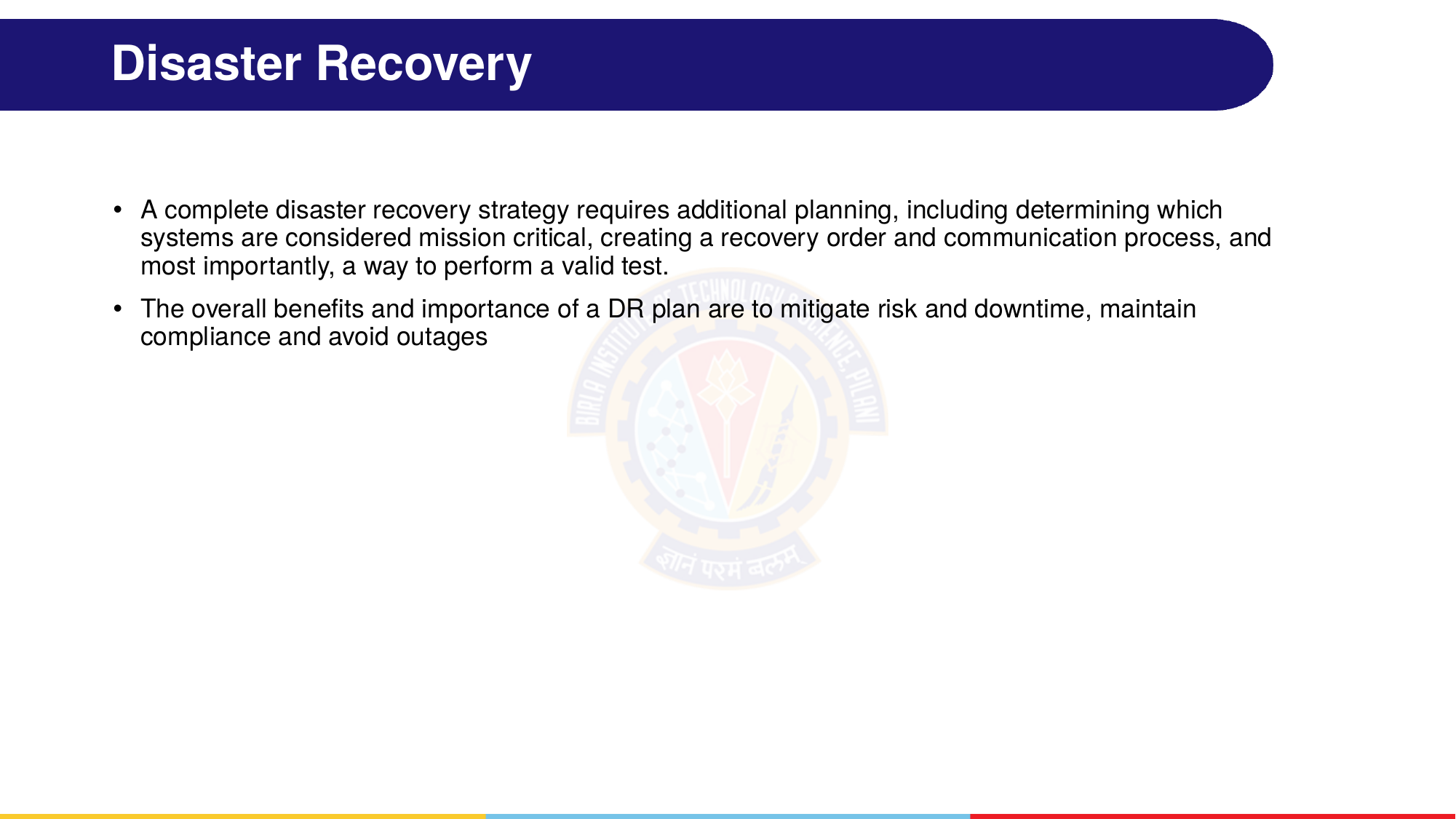

# Disaster Recovery
A complete disaster recovery strategy requires additional planning, including determining which systems are considered mission critical, creating a recovery order and communication process, and most importantly, a way to perform a valid test.
The overall benefits and importance of a DR plan are to mitigate risk and downtime, maintain compliance and avoid outages